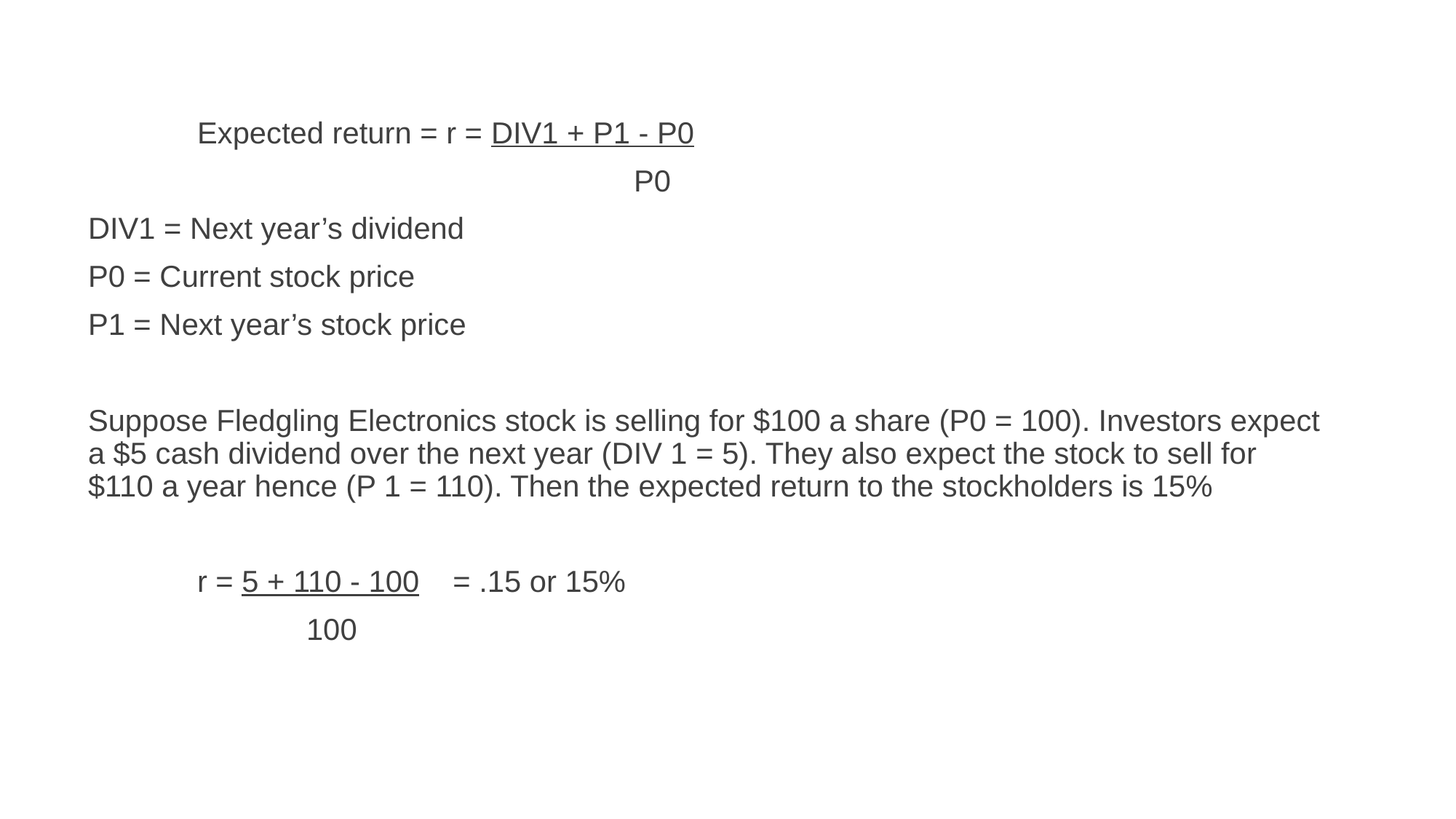

Expected return = r = DIV1 + P1 - P0
					P0
DIV1 = Next year’s dividend
P0 = Current stock price
P1 = Next year’s stock price

Suppose Fledgling Electronics stock is selling for $100 a share (P0 = 100). Investors expect a $5 cash dividend over the next year (DIV 1 = 5). They also expect the stock to sell for $110 a year hence (P 1 = 110). Then the expected return to the stockholders is 15%

	r = 5 + 110 - 100    = .15 or 15%
		100